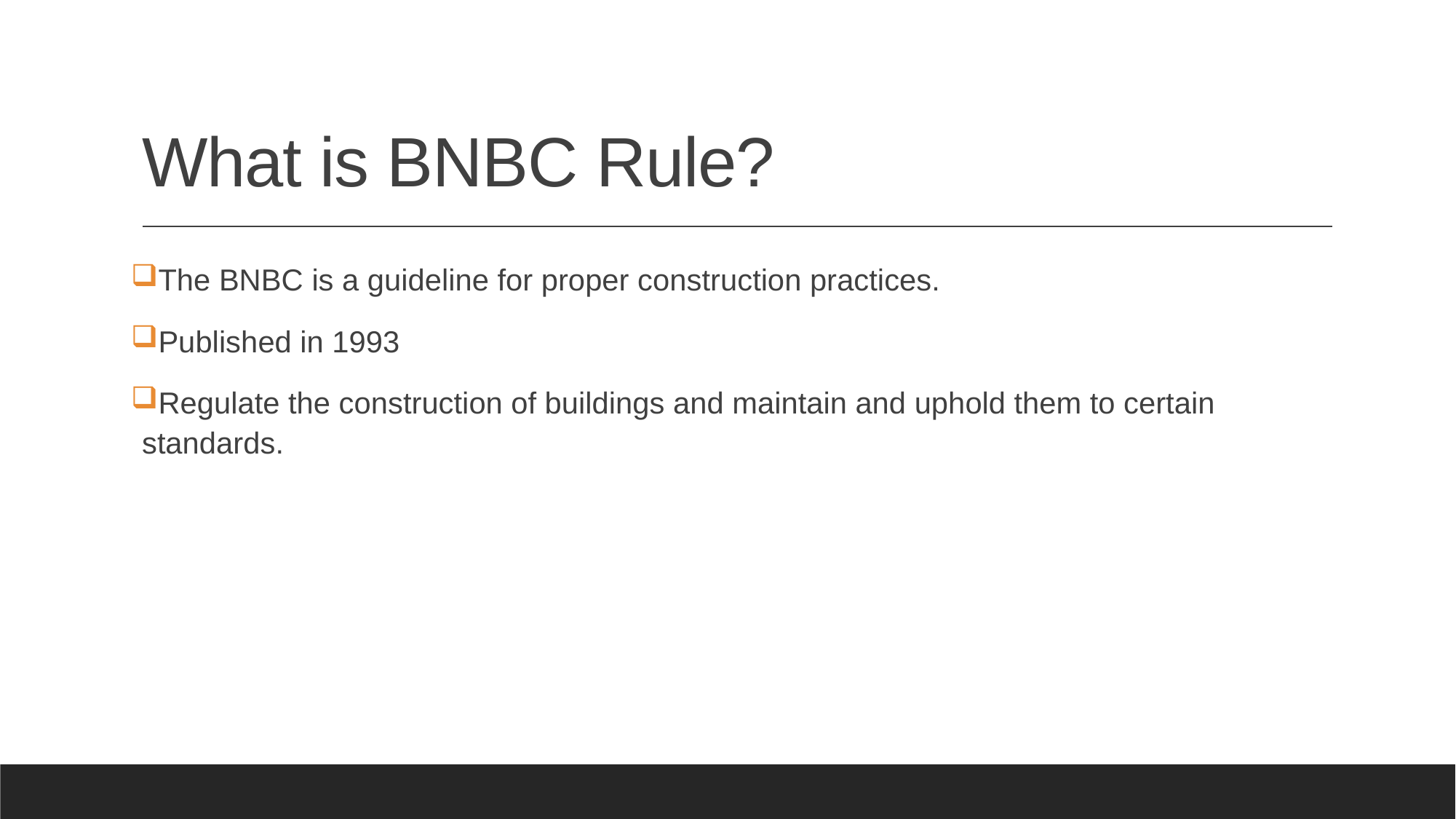

# What is BNBC Rule?
The BNBC is a guideline for proper construction practices.
Published in 1993
Regulate the construction of buildings and maintain and uphold them to certain standards.